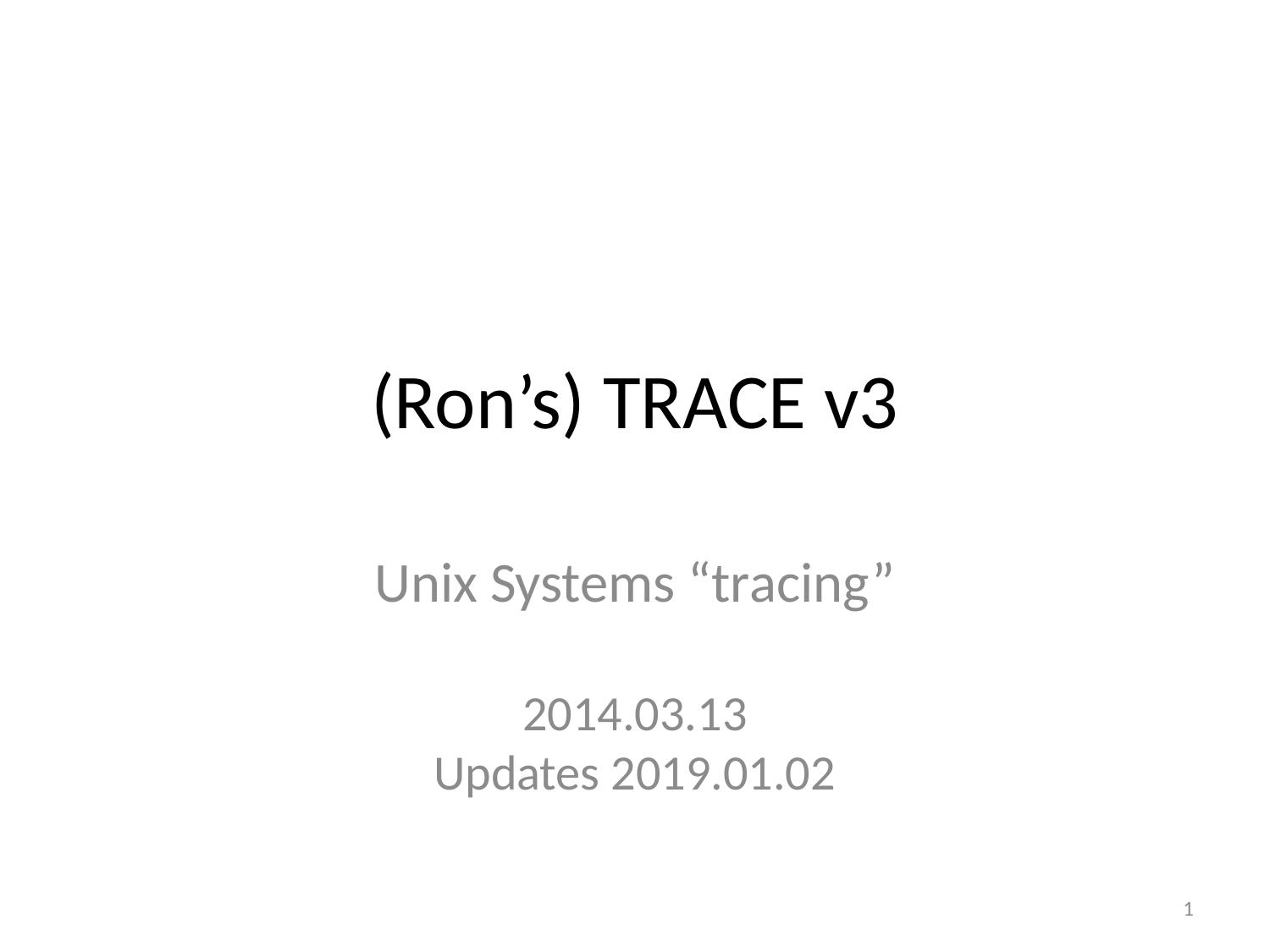

(Ron’s) TRACE v3
Unix Systems “tracing”

2014.03.13
Updates 2019.01.02
1